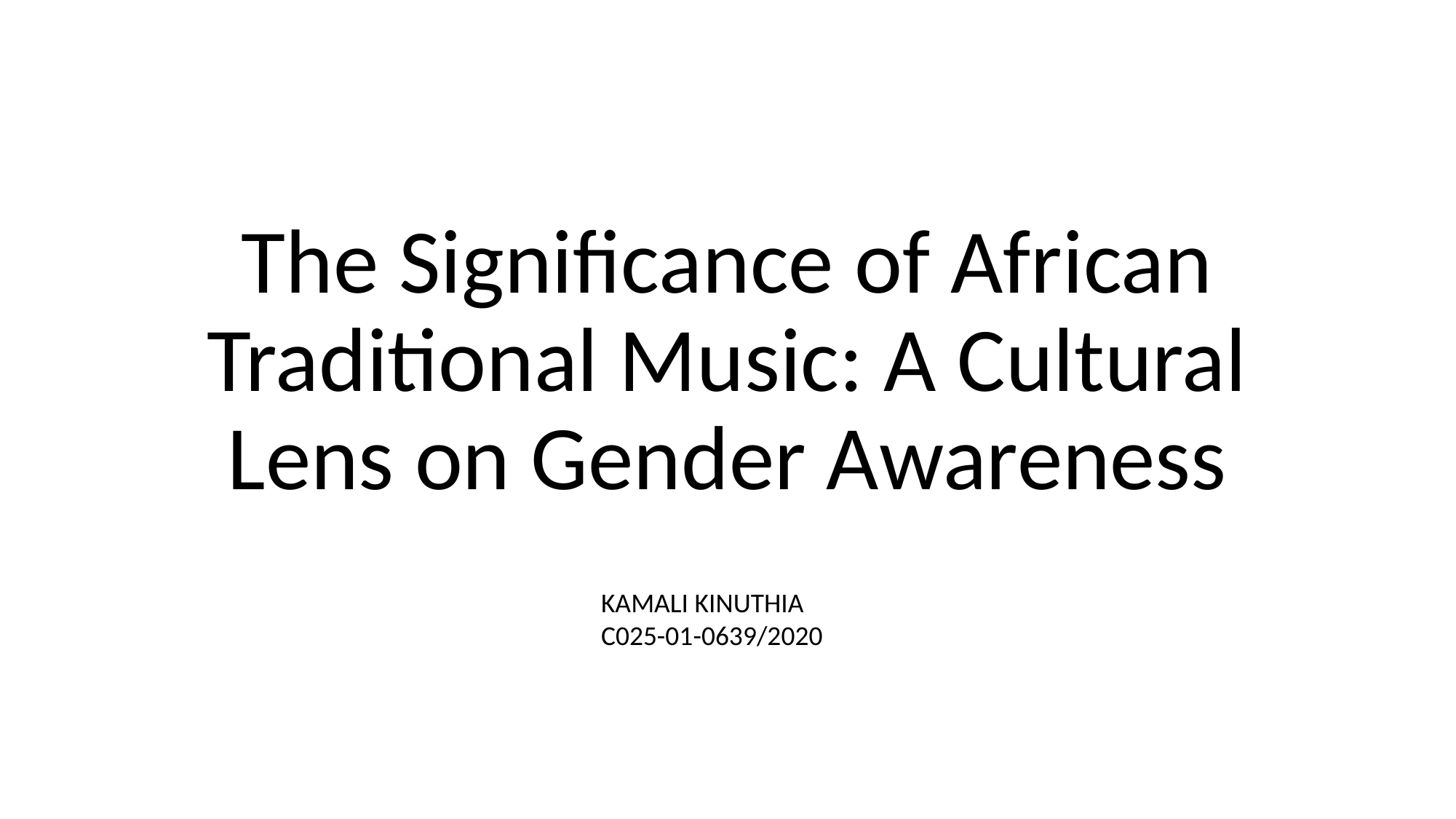

# The Significance of African Traditional Music: A Cultural Lens on Gender Awareness
KAMALI KINUTHIA
C025-01-0639/2020